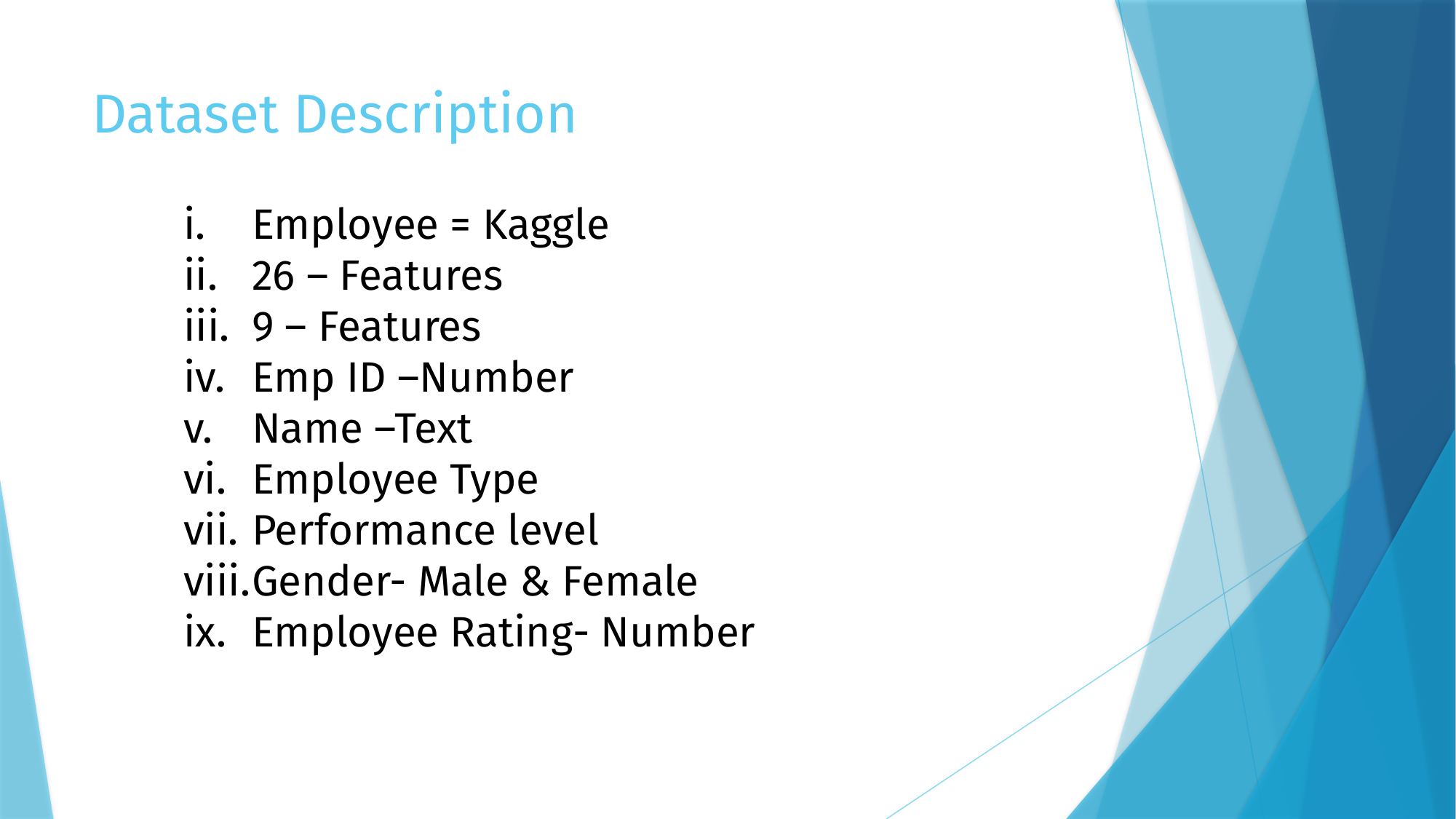

# Dataset Description
Employee = Kaggle
26 – Features
9 – Features
Emp ID –Number
Name –Text
Employee Type
Performance level
Gender- Male & Female
Employee Rating- Number